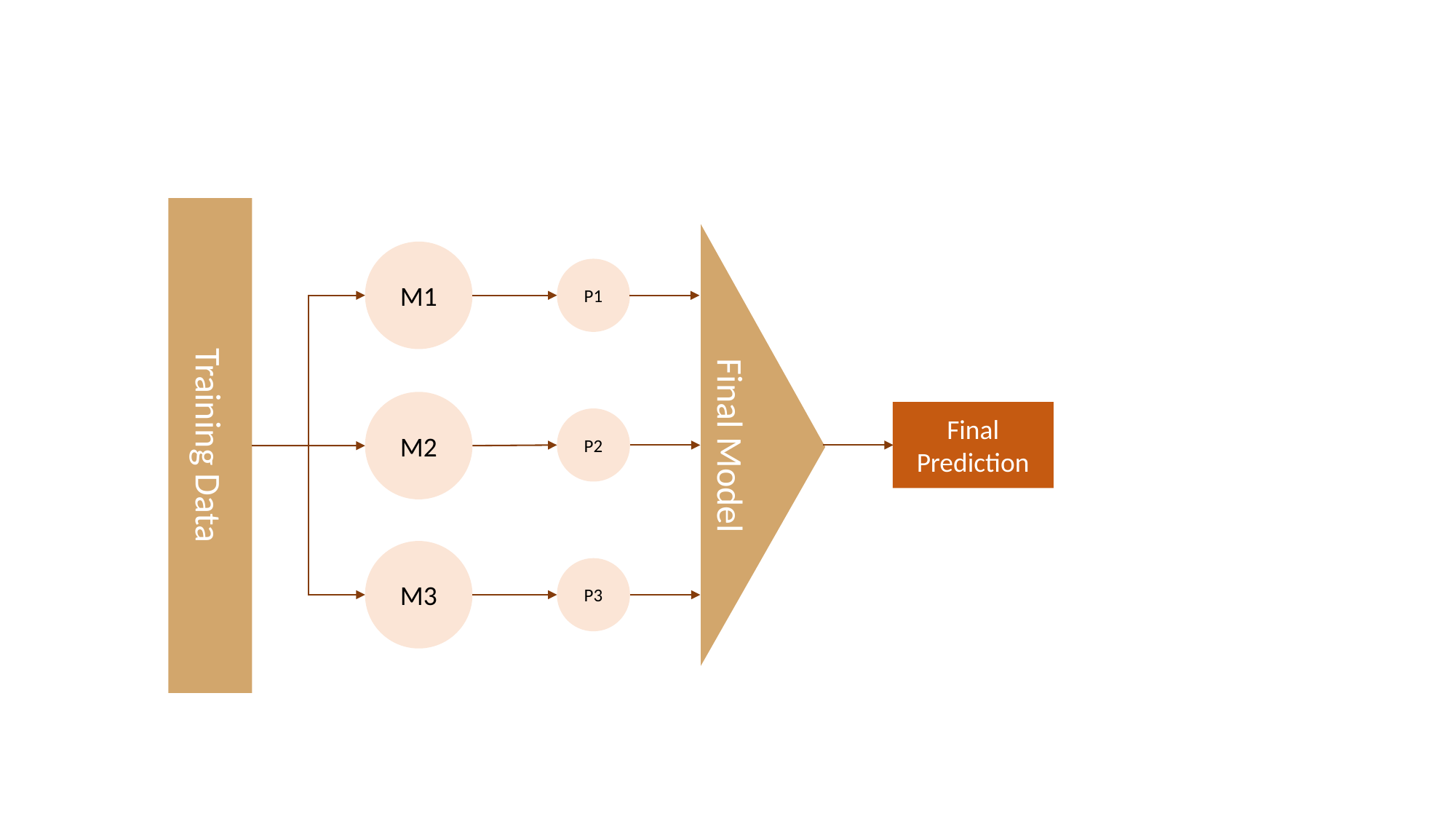

M1
P1
Final Model
M2
Final
Prediction
Training Data
P2
M3
P3